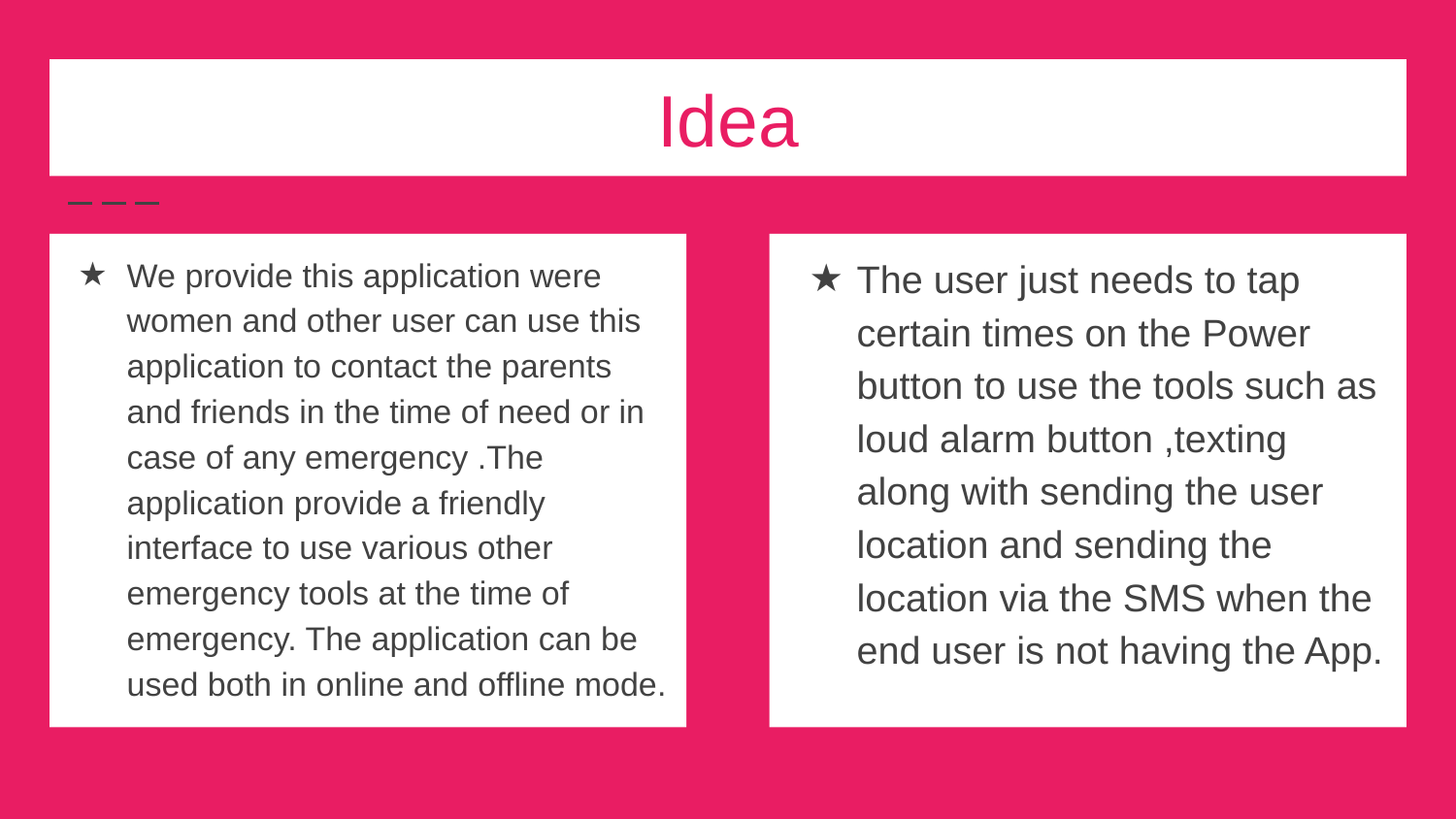

# Idea
We provide this application were women and other user can use this application to contact the parents and friends in the time of need or in case of any emergency .The application provide a friendly interface to use various other emergency tools at the time of emergency. The application can be used both in online and offline mode.
The user just needs to tap certain times on the Power button to use the tools such as loud alarm button ,texting along with sending the user location and sending the location via the SMS when the end user is not having the App.